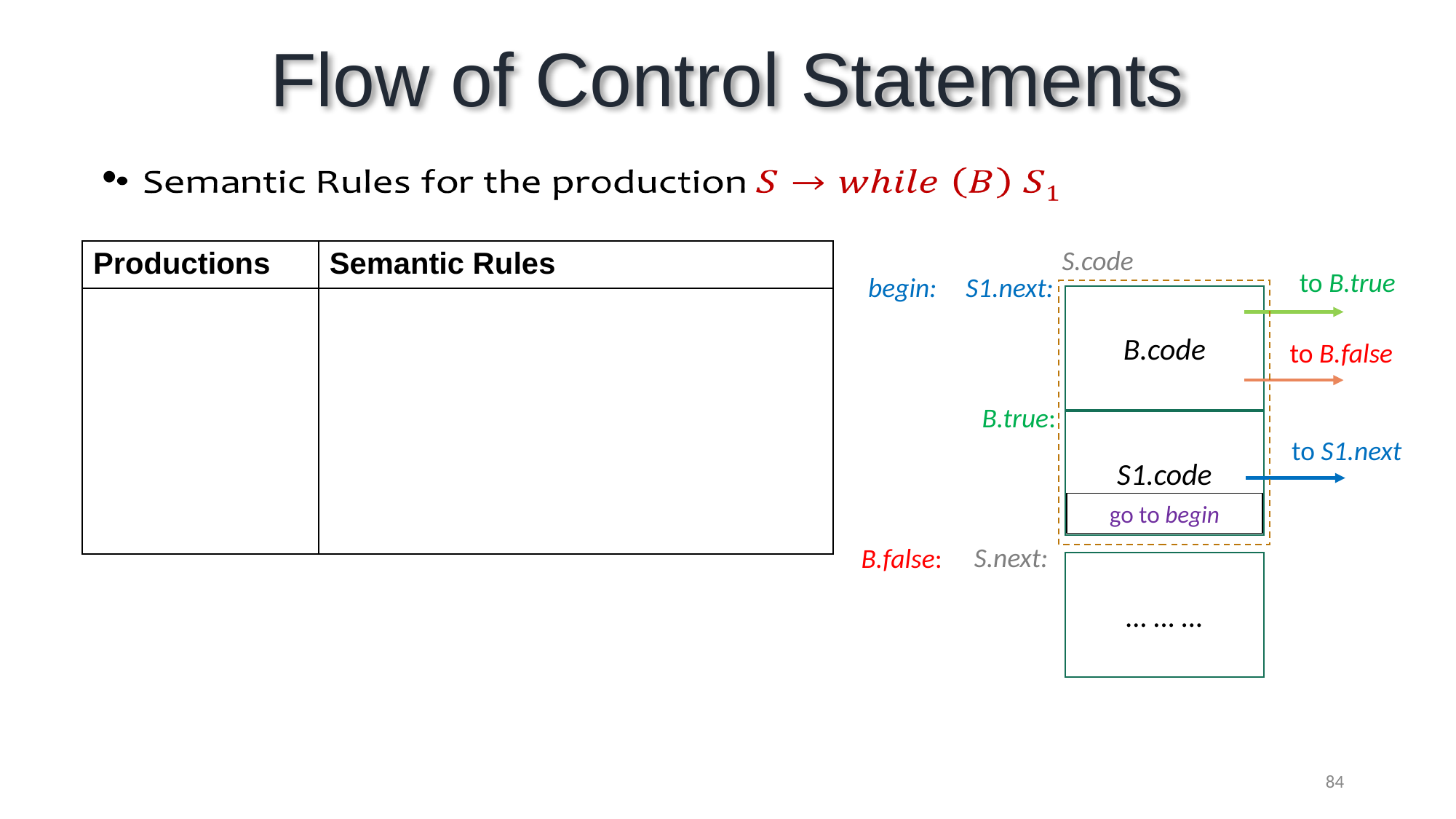

# Flow of Control Statements

S.code

| Productions | Semantic Rules |
| --- | --- |
|  |  |
to B.true
S1.next:
begin:
B.code

to B.false

B.true:

S1.code
to S1.next

go to begin

S.next:
B.false:
… … …

84